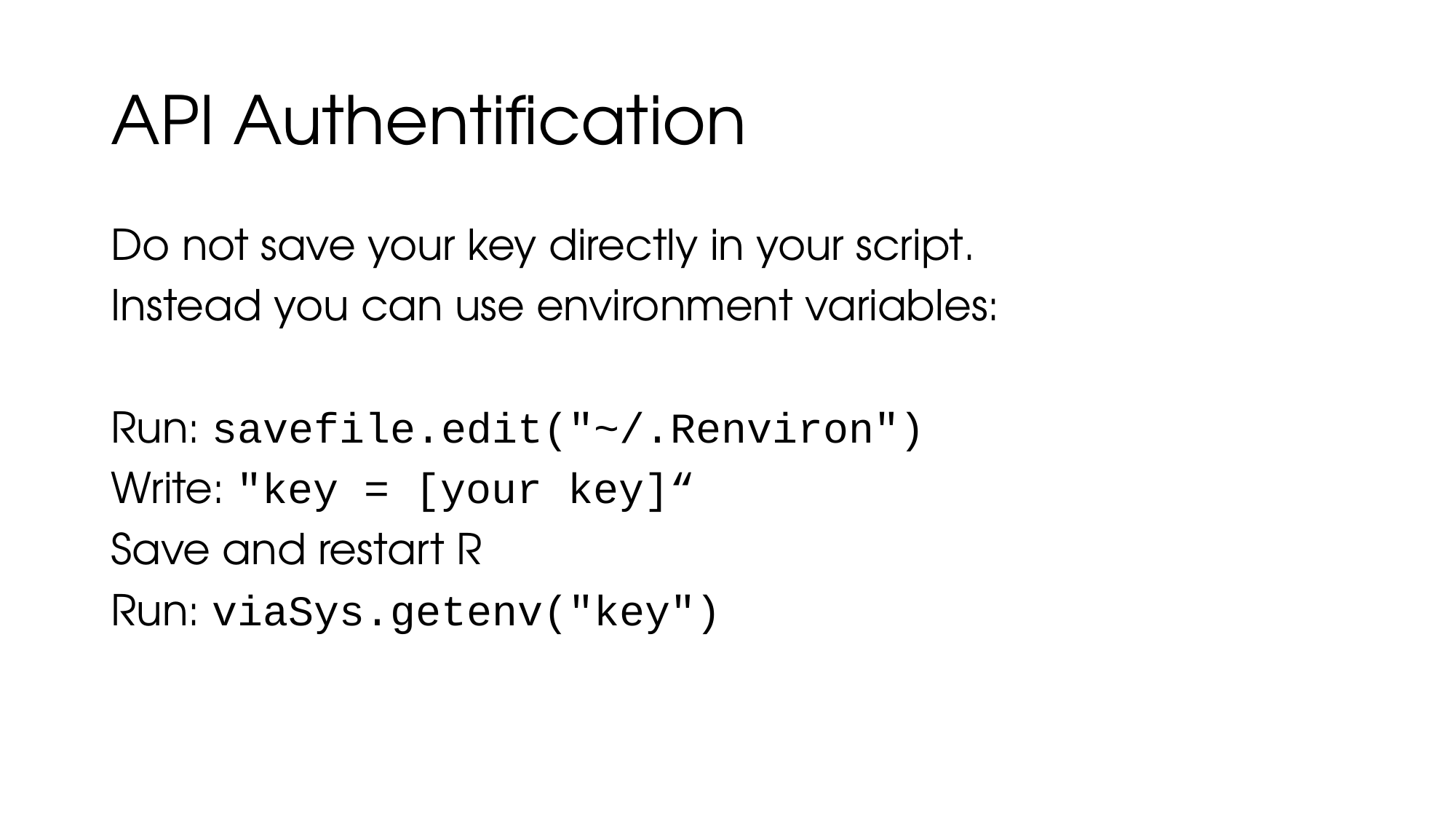

# API Authentification
Do not save your key directly in your script.
Instead you can use environment variables:

Run: savefile.edit("~/.Renviron")
Write: "key = [your key]“
Save and restart R
Run: viaSys.getenv("key")